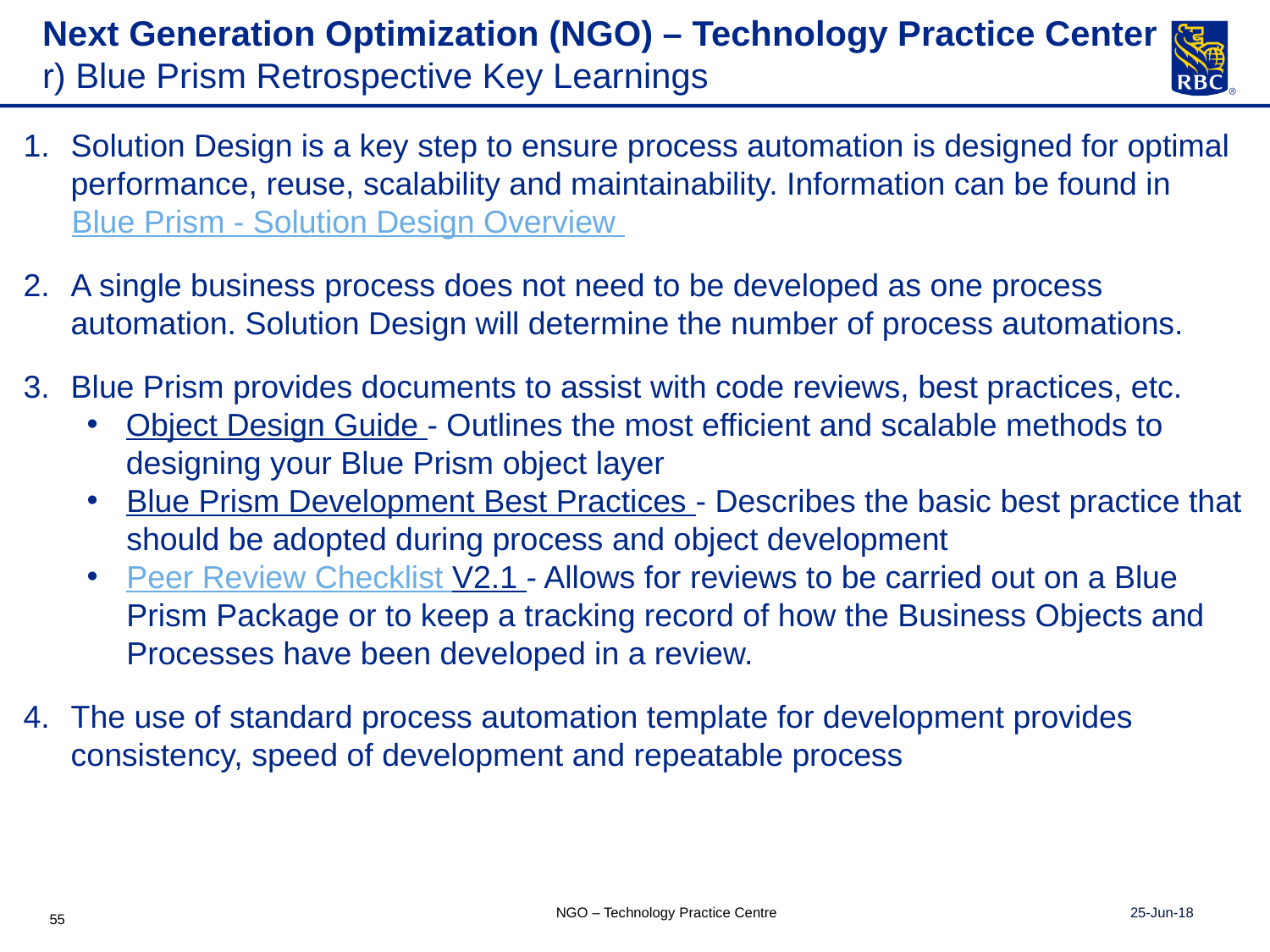

# Next Generation Optimization (NGO) – Technology Practice Center r) Blue Prism Retrospective Key Learnings
Solution Design is a key step to ensure process automation is designed for optimal performance, reuse, scalability and maintainability. Information can be found in
Blue Prism - Solution Design Overview

A single business process does not need to be developed as one process automation. Solution Design will determine the number of process automations.

Blue Prism provides documents to assist with code reviews, best practices, etc.
Object Design Guide - Outlines the most efficient and scalable methods to designing your Blue Prism object layer
Blue Prism Development Best Practices - Describes the basic best practice that should be adopted during process and object development
Peer Review Checklist V2.1 - Allows for reviews to be carried out on a Blue Prism Package or to keep a tracking record of how the Business Objects and Processes have been developed in a review.

The use of standard process automation template for development provides consistency, speed of development and repeatable process